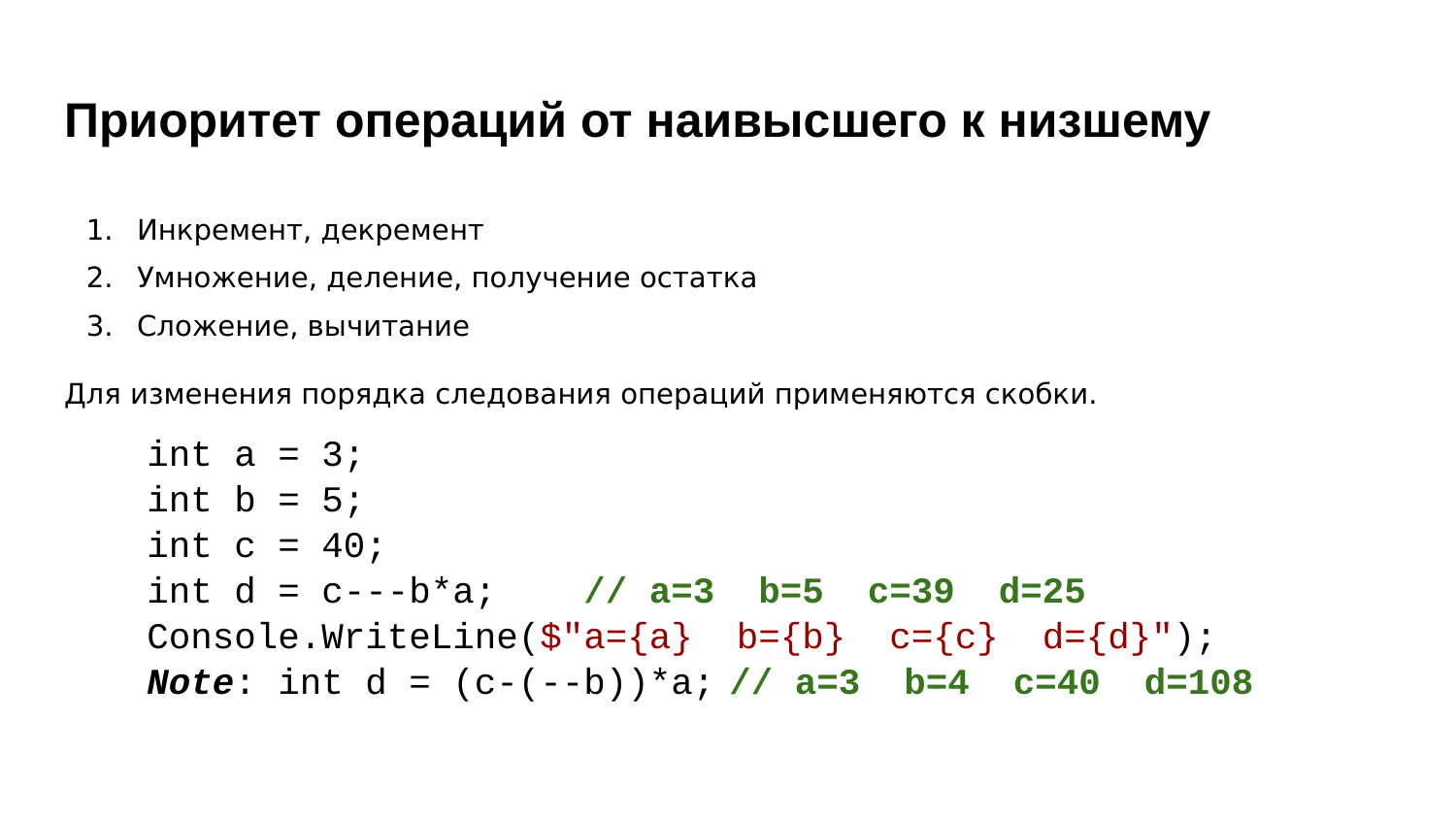

# Приоритет операций от наивысшего к низшему
Инкремент, декремент
Умножение, деление, получение остатка
Сложение, вычитание
Для изменения порядка следования операций применяются скобки.
int a = 3;
int b = 5;
int c = 40;
int d = c---b*a;	// a=3  b=5  c=39  d=25
Console.WriteLine($"a={a}  b={b}  c={c}  d={d}");
Note: int d = (c-(--b))*a;	// a=3  b=4  c=40  d=108